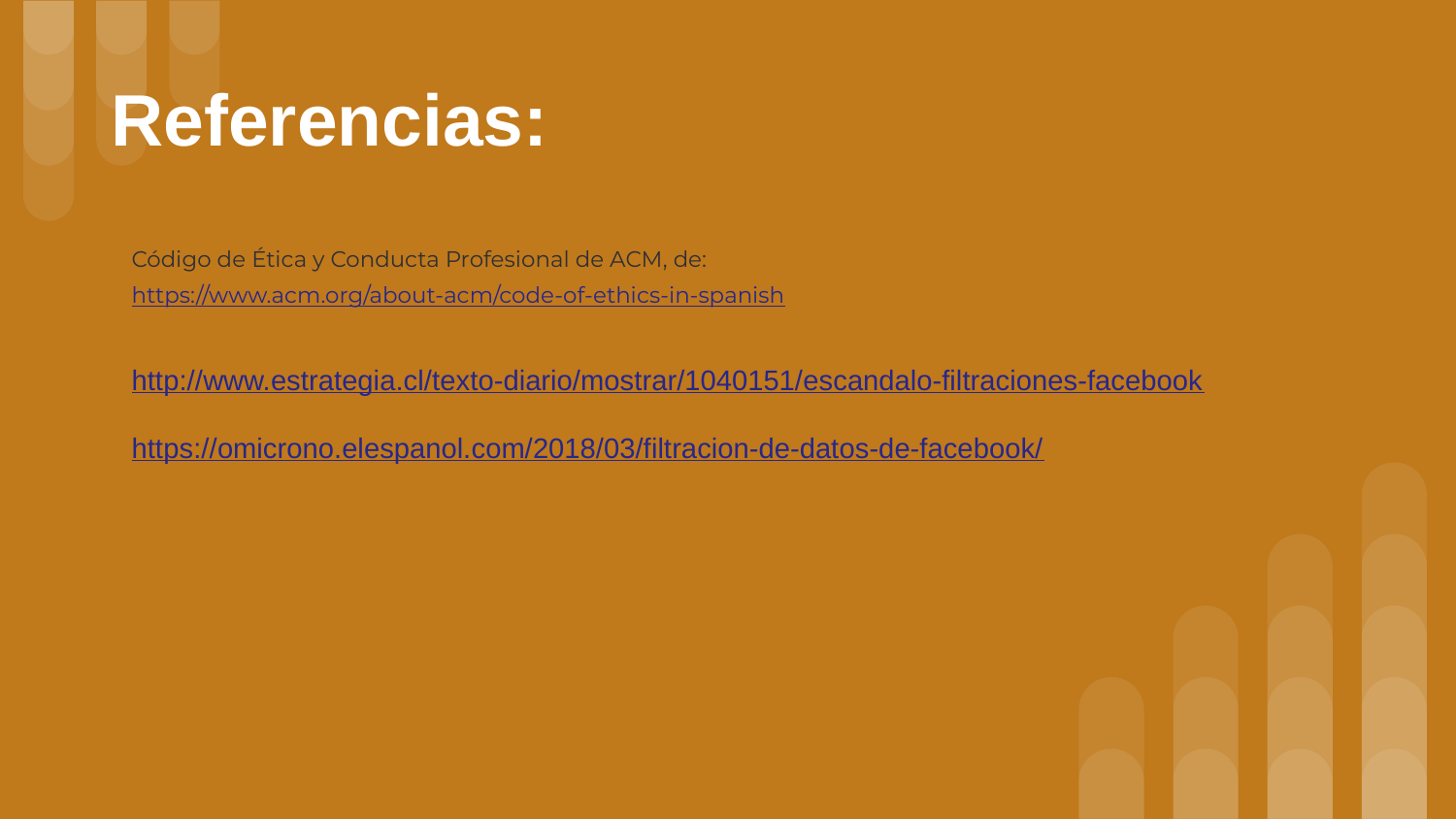

# Referencias:
Código de Ética y Conducta Profesional de ACM, de:
https://www.acm.org/about-acm/code-of-ethics-in-spanish

http://www.estrategia.cl/texto-diario/mostrar/1040151/escandalo-filtraciones-facebook

https://omicrono.elespanol.com/2018/03/filtracion-de-datos-de-facebook/